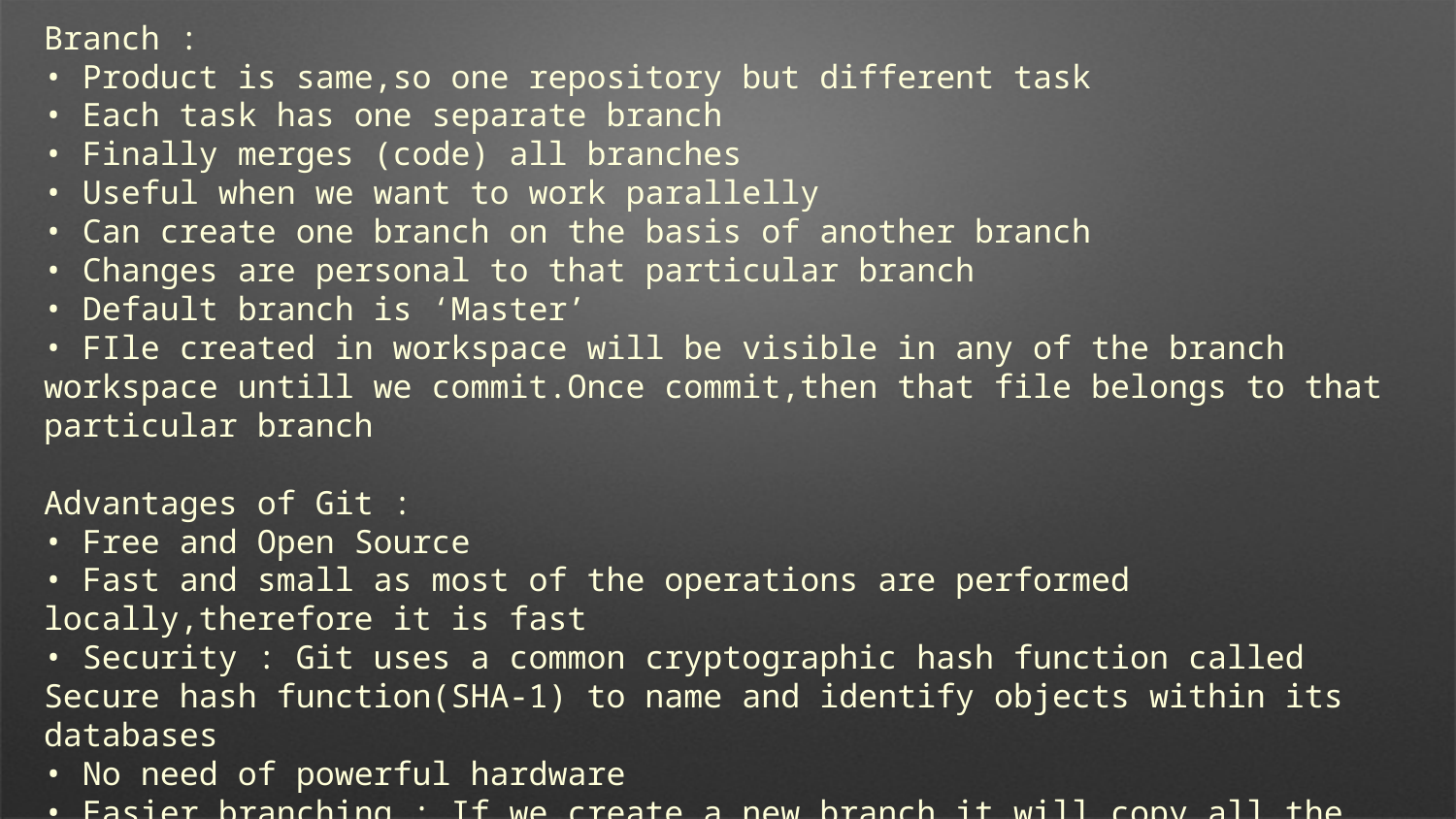

Branch :
• Product is same,so one repository but different task
• Each task has one separate branch
• Finally merges (code) all branches
• Useful when we want to work parallelly
• Can create one branch on the basis of another branch
• Changes are personal to that particular branch
• Default branch is ‘Master’
• FIle created in workspace will be visible in any of the branch workspace untill we commit.Once commit,then that file belongs to that particular branch

Advantages of Git :
• Free and Open Source
• Fast and small as most of the operations are performed locally,therefore it is fast
• Security : Git uses a common cryptographic hash function called Secure hash function(SHA-1) to name and identify objects within its databases
• No need of powerful hardware
• Easier branching : If we create a new branch,it will copy all the codes to the new branch